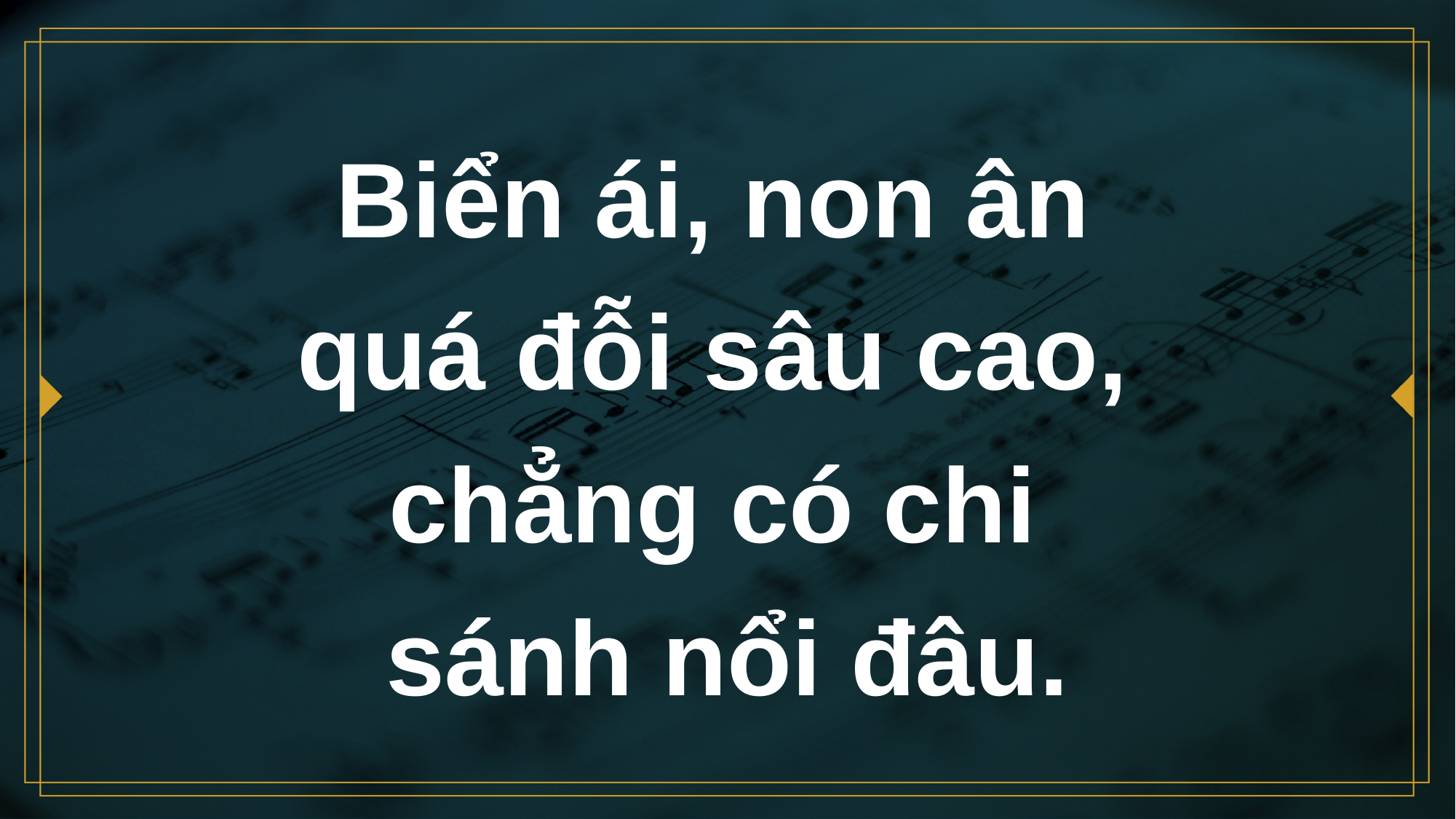

# Biển ái, non ân quá đỗi sâu cao, chẳng có chi sánh nổi đâu.